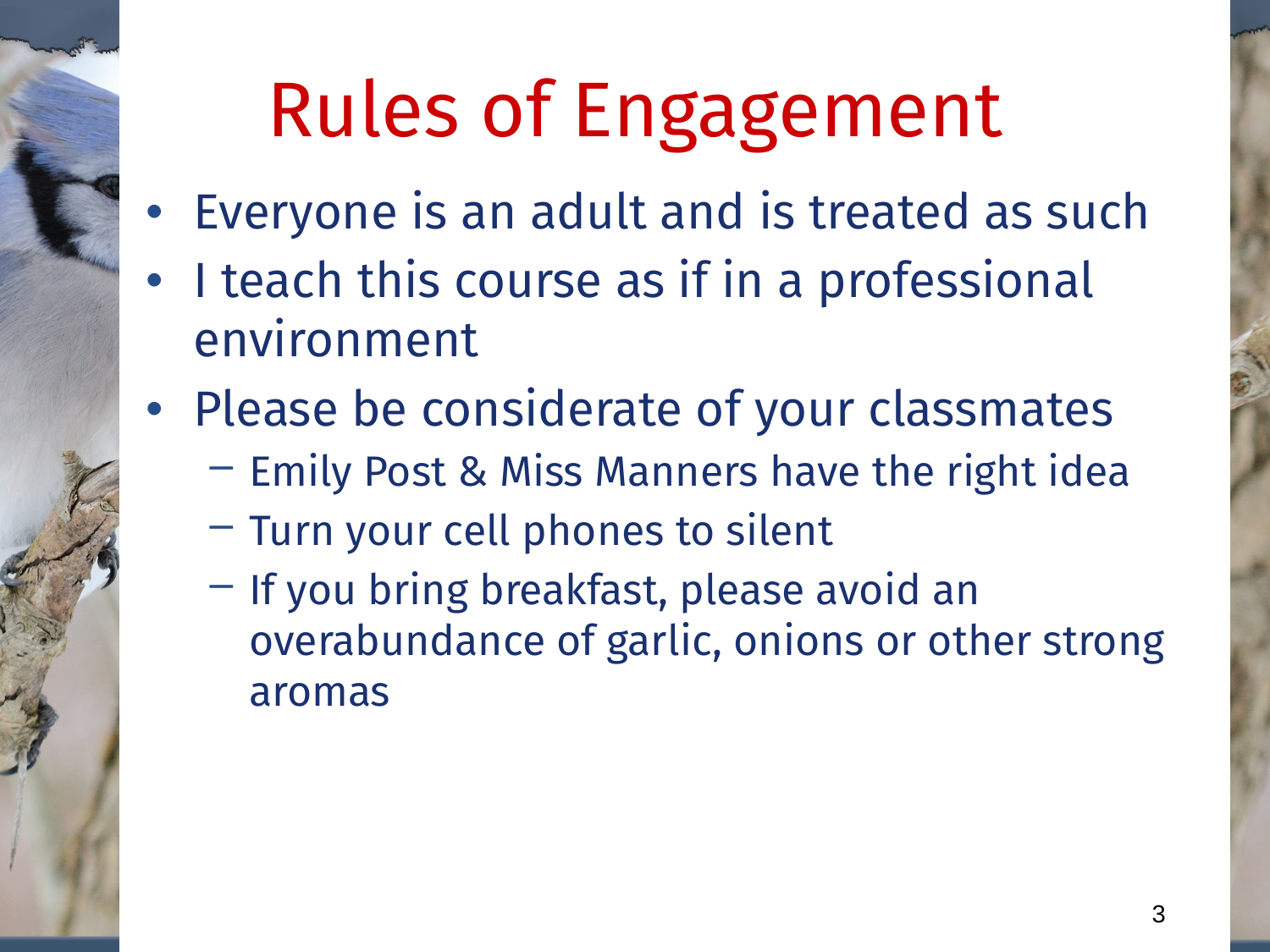

# Rules of Engagement
Everyone is an adult and is treated as such
I teach this course as if in a professional environment
Please be considerate of your classmates
Emily Post & Miss Manners have the right idea
Turn your cell phones to silent
If you bring breakfast, please avoid an overabundance of garlic, onions or other strong aromas